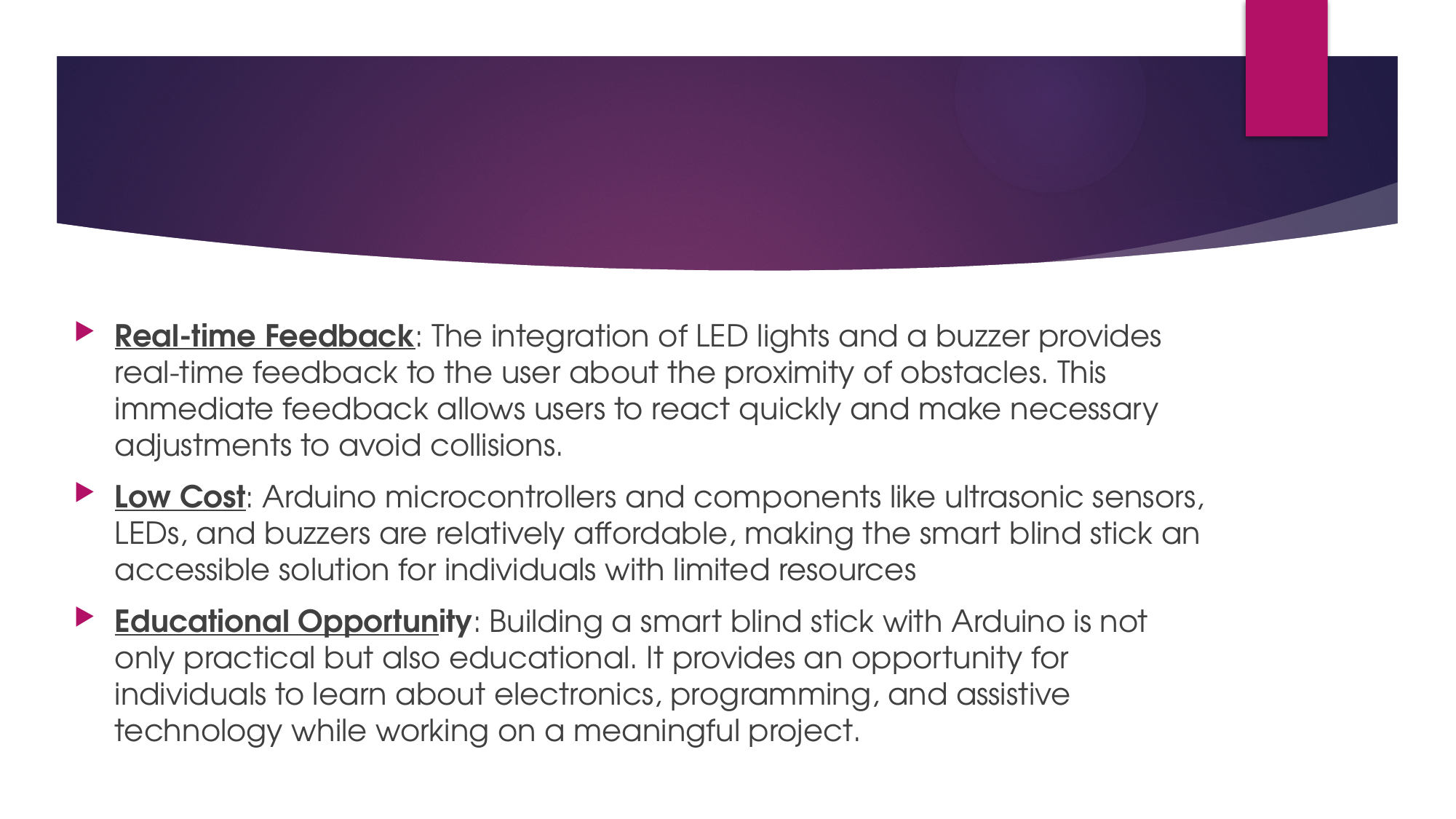

#
Real-time Feedback: The integration of LED lights and a buzzer provides real-time feedback to the user about the proximity of obstacles. This immediate feedback allows users to react quickly and make necessary adjustments to avoid collisions.
Low Cost: Arduino microcontrollers and components like ultrasonic sensors, LEDs, and buzzers are relatively affordable, making the smart blind stick an accessible solution for individuals with limited resources
Educational Opportunity: Building a smart blind stick with Arduino is not only practical but also educational. It provides an opportunity for individuals to learn about electronics, programming, and assistive technology while working on a meaningful project.